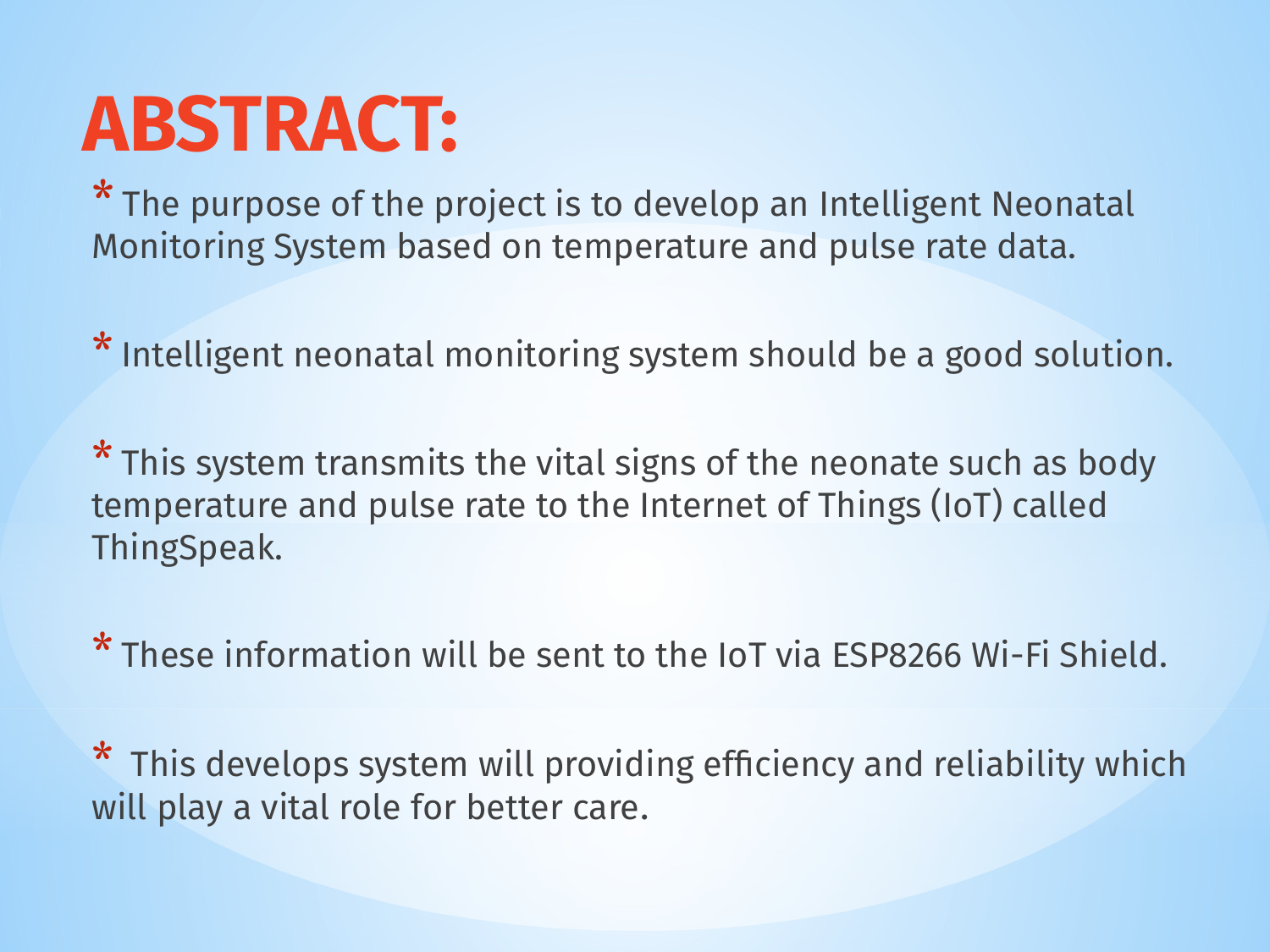

ABSTRACT:
 The purpose of the project is to develop an Intelligent Neonatal Monitoring System based on temperature and pulse rate data.

 Intelligent neonatal monitoring system should be a good solution.

 This system transmits the vital signs of the neonate such as body temperature and pulse rate to the Internet of Things (IoT) called ThingSpeak.

 These information will be sent to the IoT via ESP8266 Wi-Fi Shield.

  This develops system will providing efficiency and reliability which will play a vital role for better care.